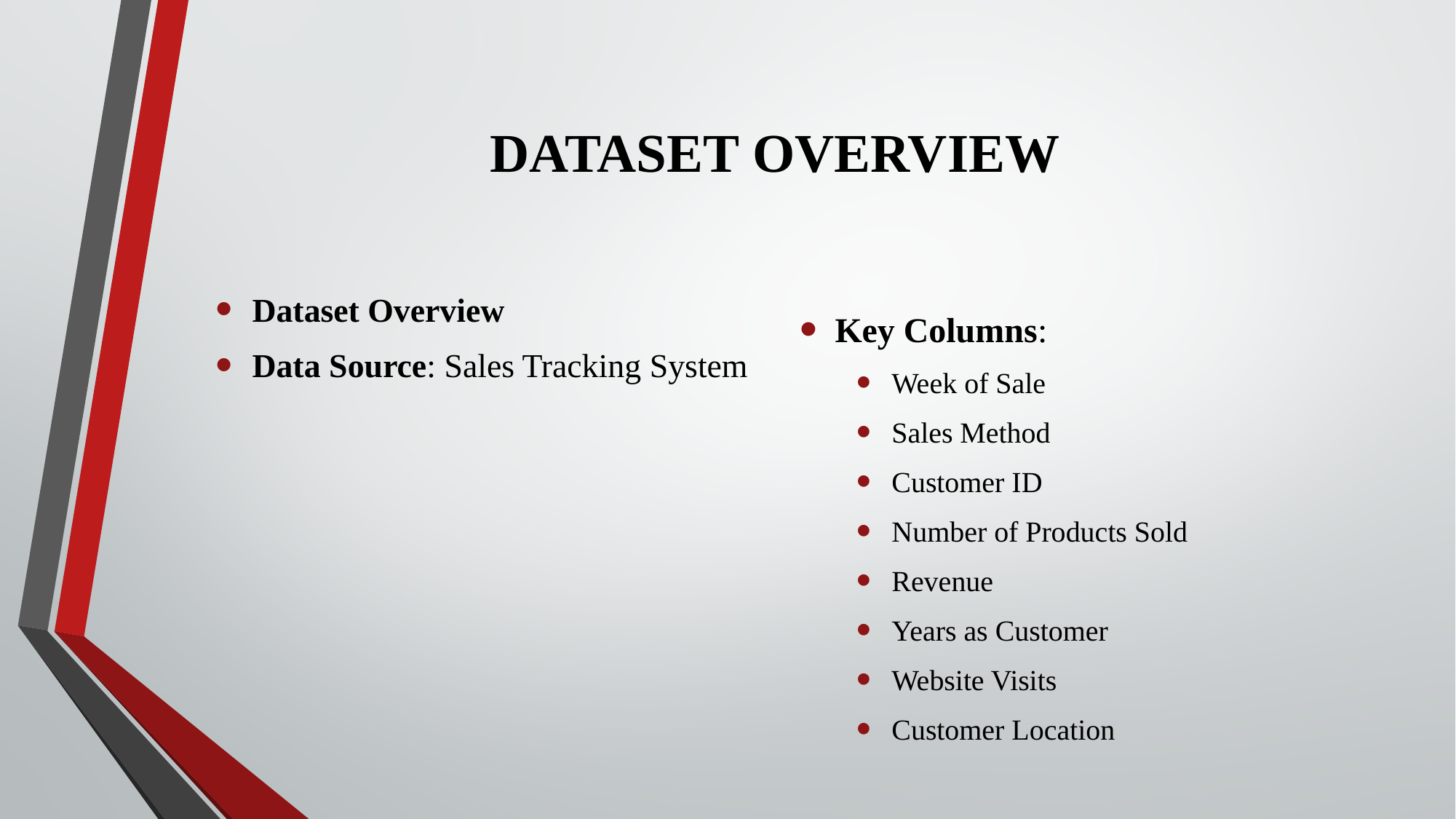

# DATASET OVERVIEW
Dataset Overview
Data Source: Sales Tracking System

Key Columns:
Week of Sale
Sales Method
Customer ID
Number of Products Sold
Revenue
Years as Customer
Website Visits
Customer Location